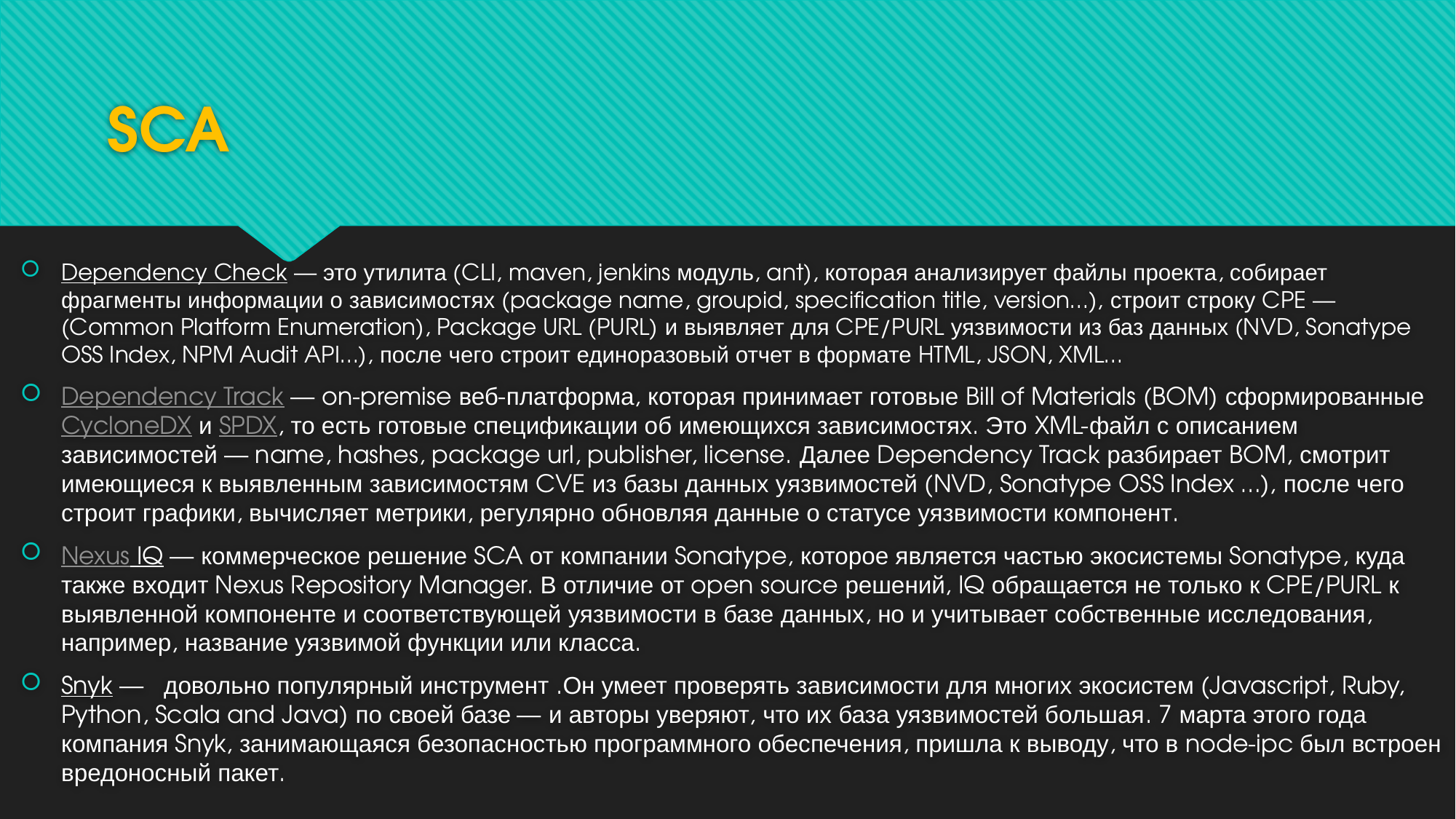

# SCA
Dependency Check — это утилита (CLI, maven, jenkins модуль, ant), которая анализирует файлы проекта, собирает фрагменты информации о зависимостях (package name, groupid, specification title, version…), строит строку CPE — (Common Platform Enumeration), Package URL (PURL) и выявляет для CPE/PURL уязвимости из баз данных (NVD, Sonatype OSS Index, NPM Audit API…), после чего строит единоразовый отчет в формате HTML, JSON, XML…
Dependency Track — on-premise веб-платформа, которая принимает готовые Bill of Materials (BOM) сформированные CycloneDX и SPDX, то есть готовые спецификации об имеющихся зависимостях. Это XML-файл с описанием зависимостей — name, hashes, package url, publisher, license. Далее Dependency Track разбирает BOM, смотрит имеющиеся к выявленным зависимостям CVE из базы данных уязвимостей (NVD, Sonatype OSS Index …), после чего строит графики, вычисляет метрики, регулярно обновляя данные о статусе уязвимости компонент.
Nexus IQ — коммерческое решение SCA от компании Sonatype, которое является частью экосистемы Sonatype, куда также входит Nexus Repository Manager. В отличие от open source решений, IQ обращается не только к CPE/PURL к выявленной компоненте и соответствующей уязвимости в базе данных, но и учитывает собственные исследования, например, название уязвимой функции или класса.
Snyk —   довольно популярный инструмент .Он умеет проверять зависимости для многих экосистем (Javascript, Ruby, Python, Scala and Java) по своей базе — и авторы уверяют, что их база уязвимостей большая. 7 марта этого года компания Snyk, занимающаяся безопасностью программного обеспечения, пришла к выводу, что в node-ipc был встроен вредоносный пакет.